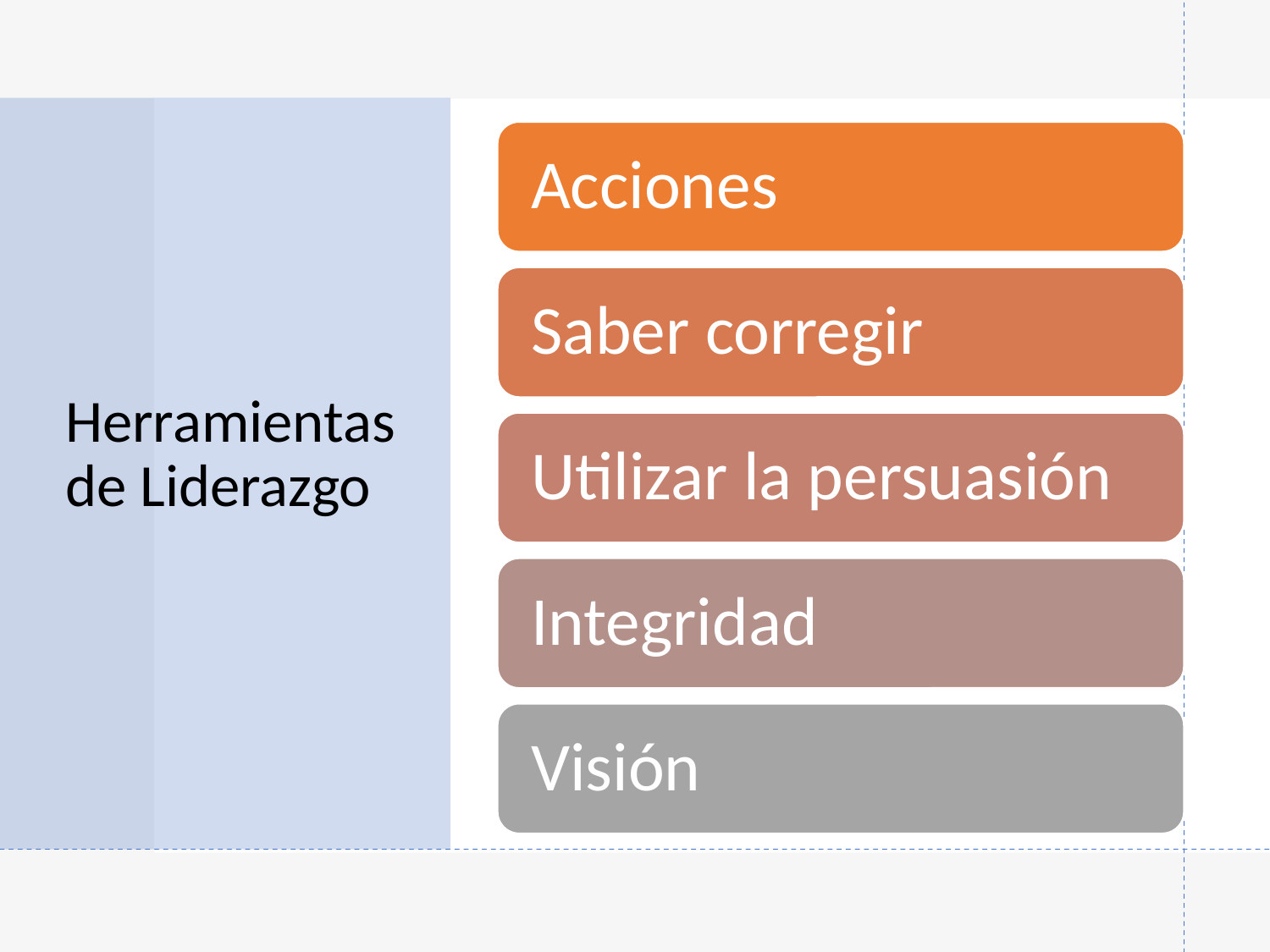

# Herramientas de Liderazgo

Acciones
Saber corregir
Utilizar la persuasión
Integridad
Visión